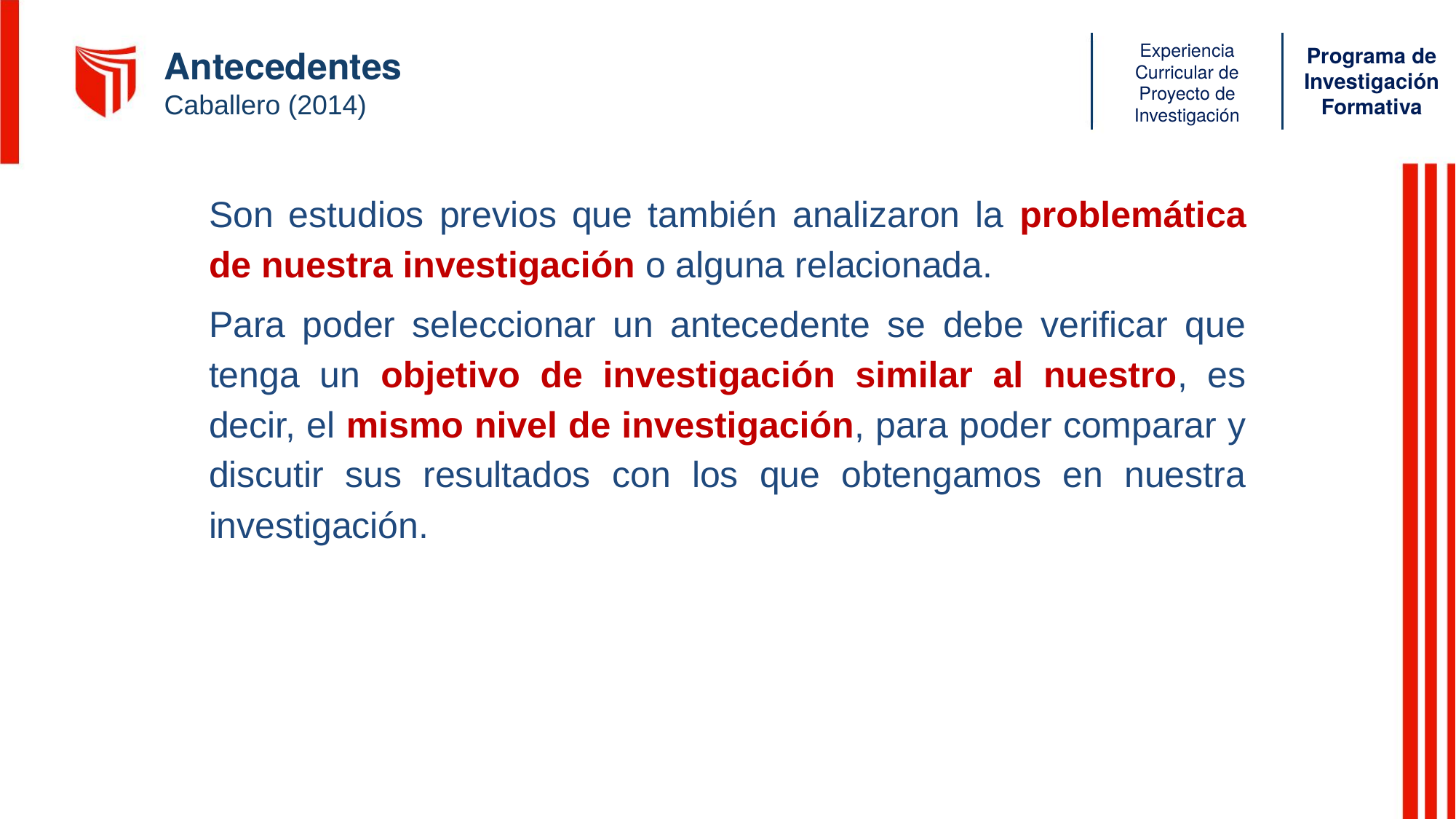

Antecedentes
Caballero (2014)
Son estudios previos que también analizaron la problemática de nuestra investigación o alguna relacionada.
Para poder seleccionar un antecedente se debe verificar que tenga un objetivo de investigación similar al nuestro, es decir, el mismo nivel de investigación, para poder comparar y discutir sus resultados con los que obtengamos en nuestra investigación.